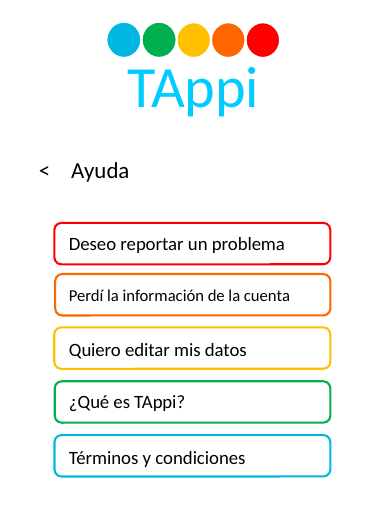

TAppi
<    Ayuda

Deseo reportar un problema

Perdí la información de la cuenta

Quiero editar mis datos

¿Qué es TAppi?

Términos y condiciones